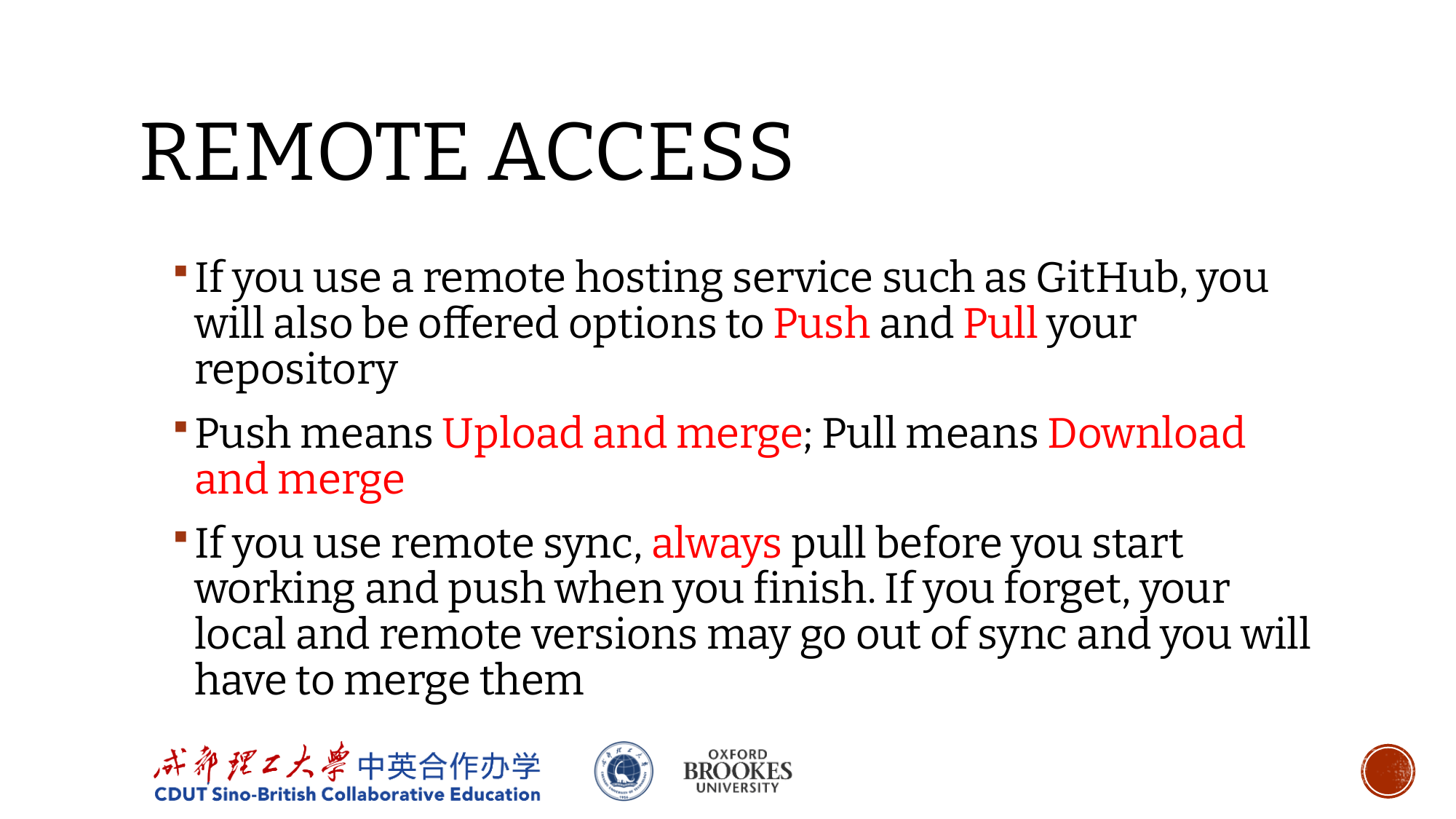

# Remote access
If you use a remote hosting service such as GitHub, you will also be offered options to Push and Pull your repository
Push means Upload and merge; Pull means Download and merge
If you use remote sync, always pull before you start working and push when you finish. If you forget, your local and remote versions may go out of sync and you will have to merge them